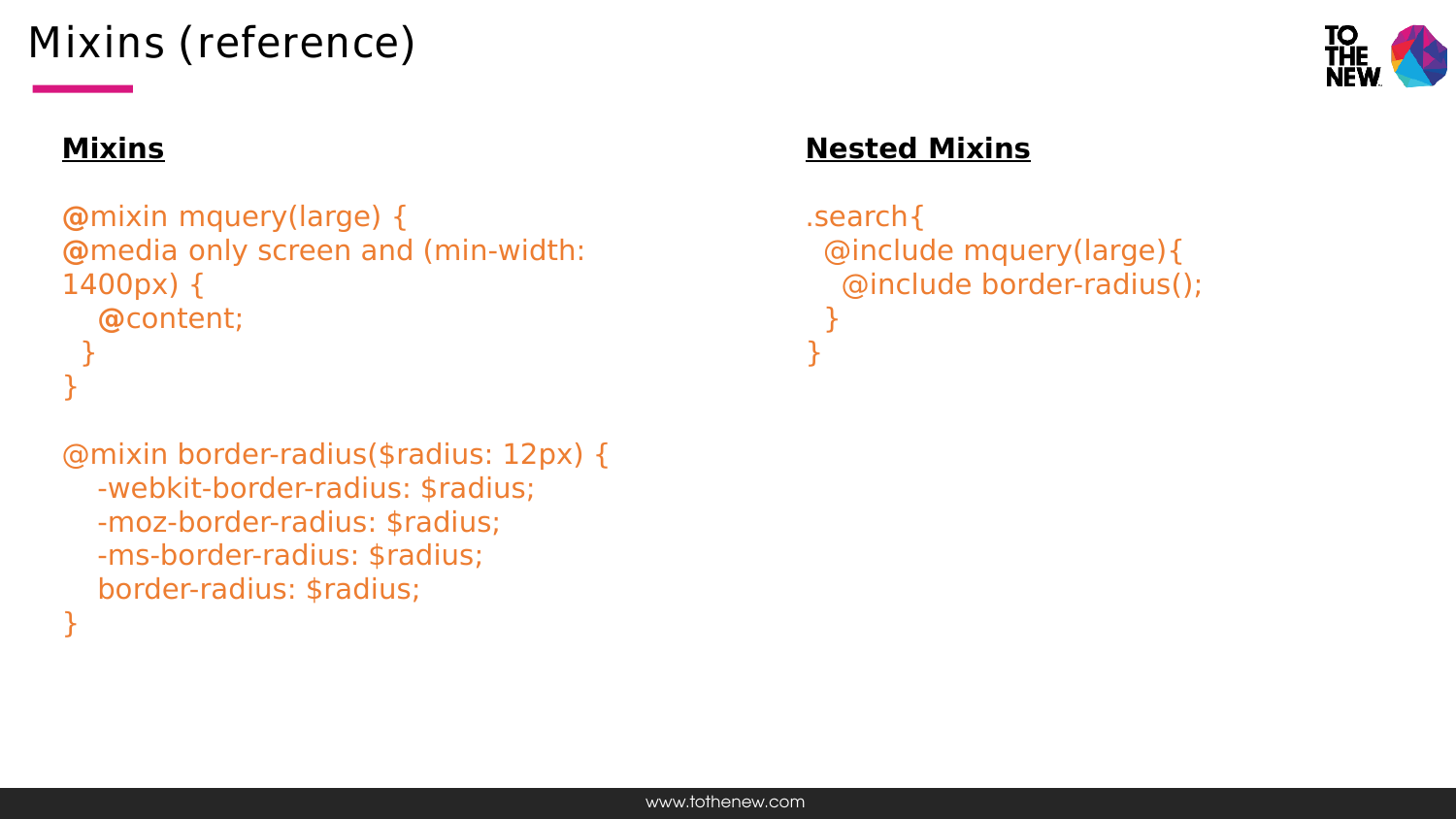

# Mixins (reference)
Mixins

@mixin mquery(large) {
@media only screen and (min-width: 1400px) {
    @content;
  }
}

@mixin border-radius($radius: 12px) {
    -webkit-border-radius: $radius;
    -moz-border-radius: $radius;
    -ms-border-radius: $radius;
    border-radius: $radius;
}

Nested Mixins

.search{
  @include mquery(large){
    @include border-radius();
  }
}